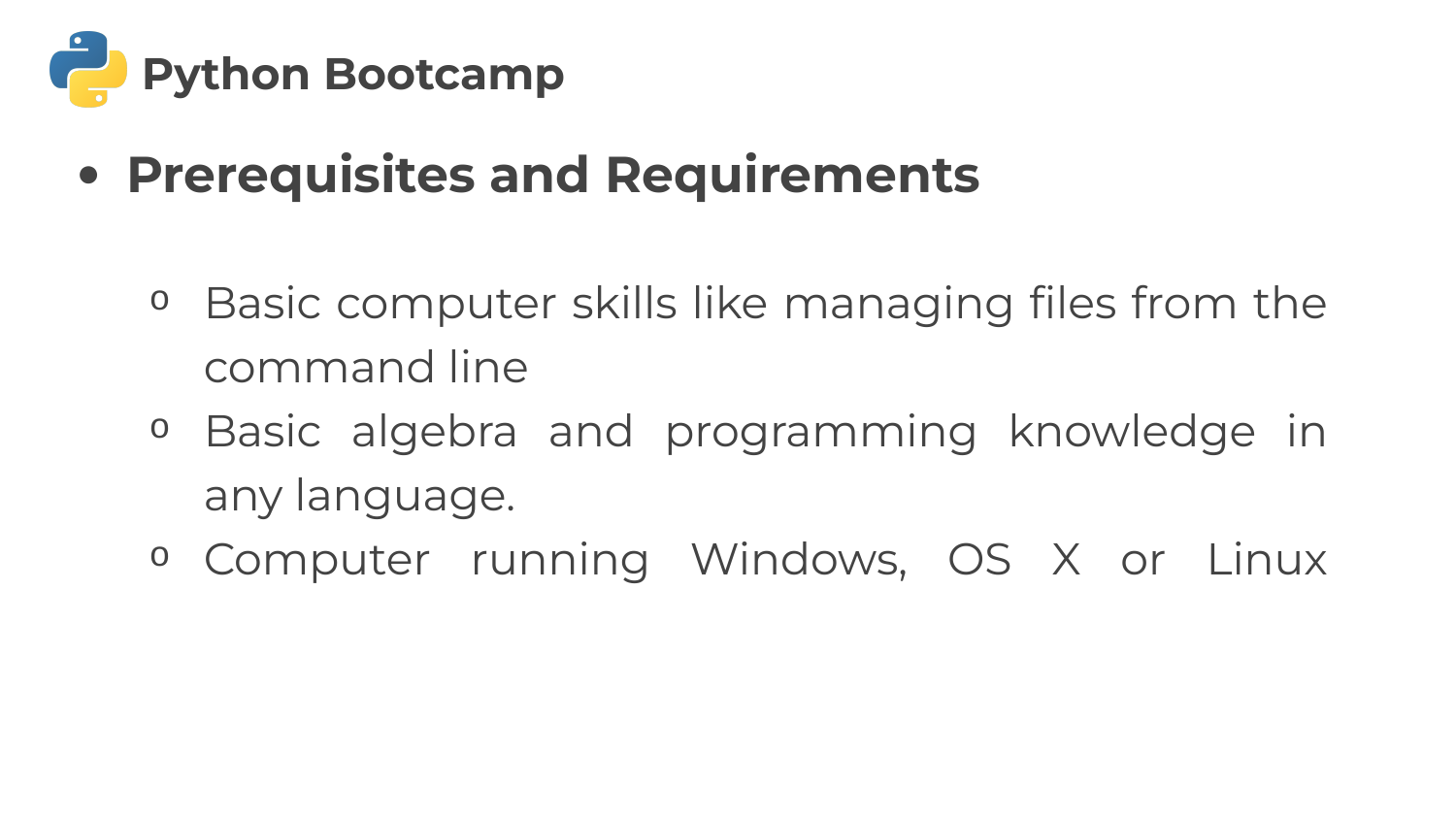

Prerequisites and Requirements

Basic computer skills like managing files from the command line
Basic algebra and programming knowledge in any language.
Computer running Windows, OS X or Linux